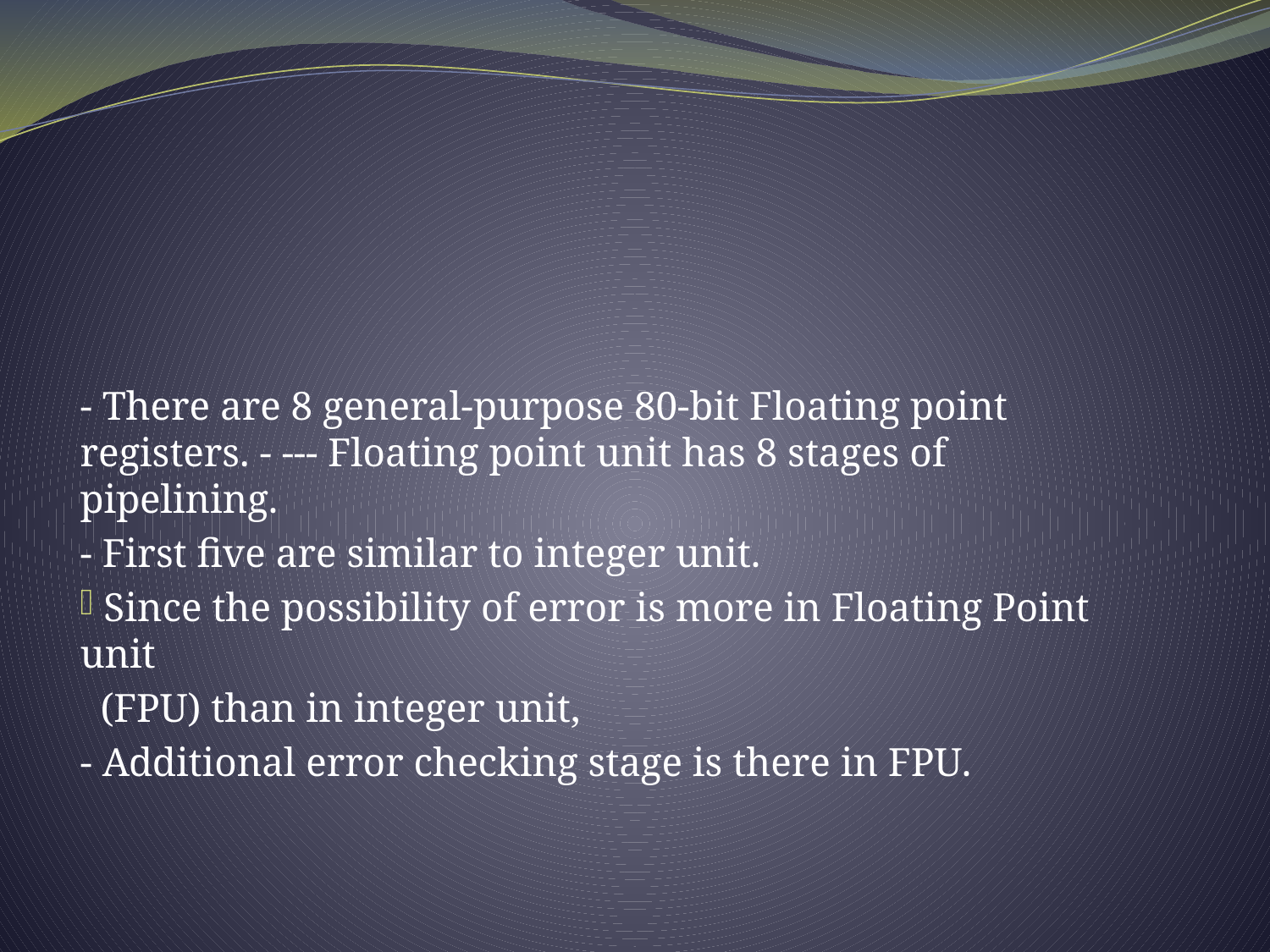

#
- There are 8 general-purpose 80-bit Floating point registers. - --- Floating point unit has 8 stages of pipelining.
- First five are similar to integer unit.
 Since the possibility of error is more in Floating Point unit
  (FPU) than in integer unit,
- Additional error checking stage is there in FPU.